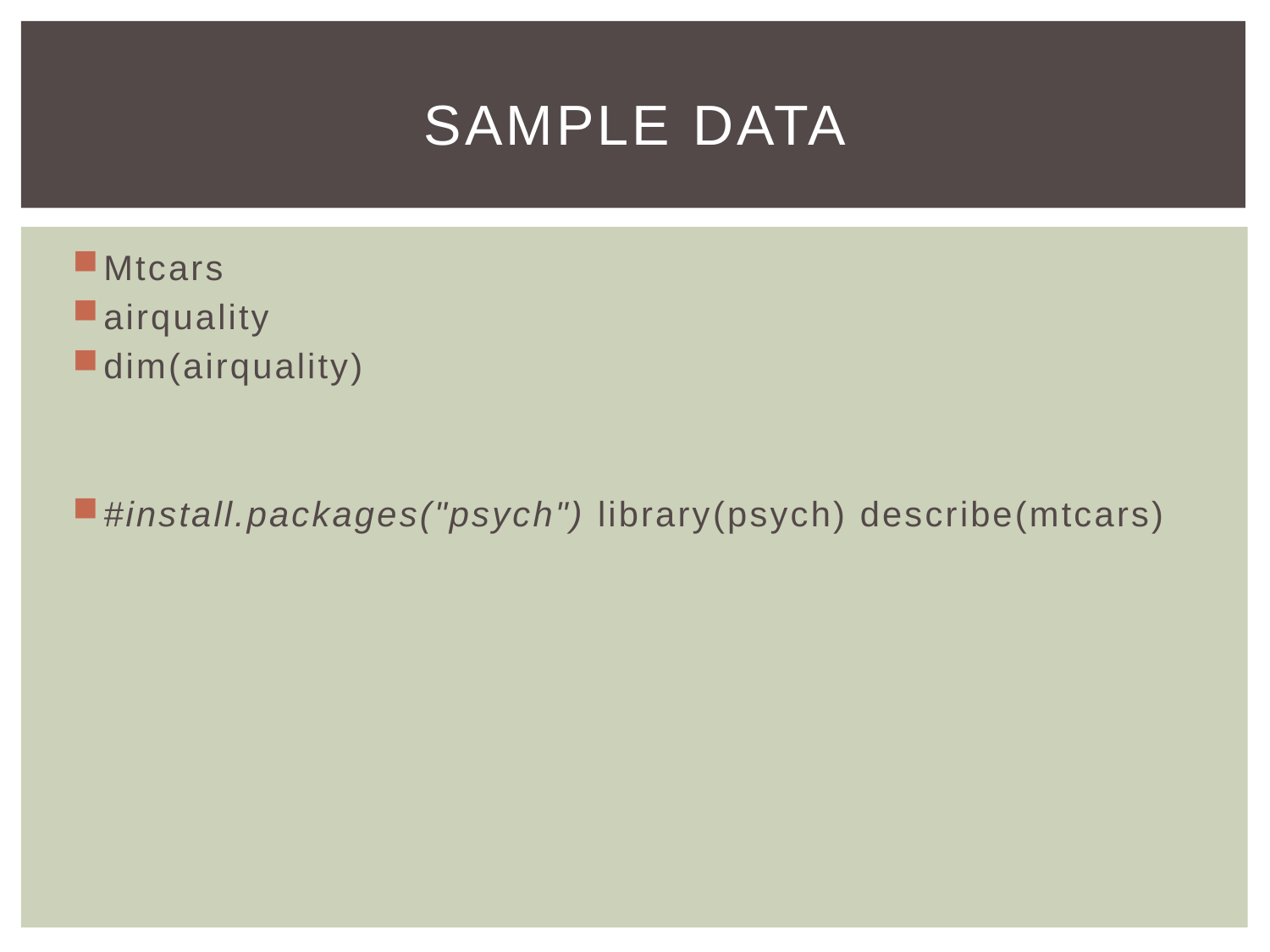

# Sample data
Mtcars
airquality
dim(airquality)

#install.packages("psych") library(psych) describe(mtcars)